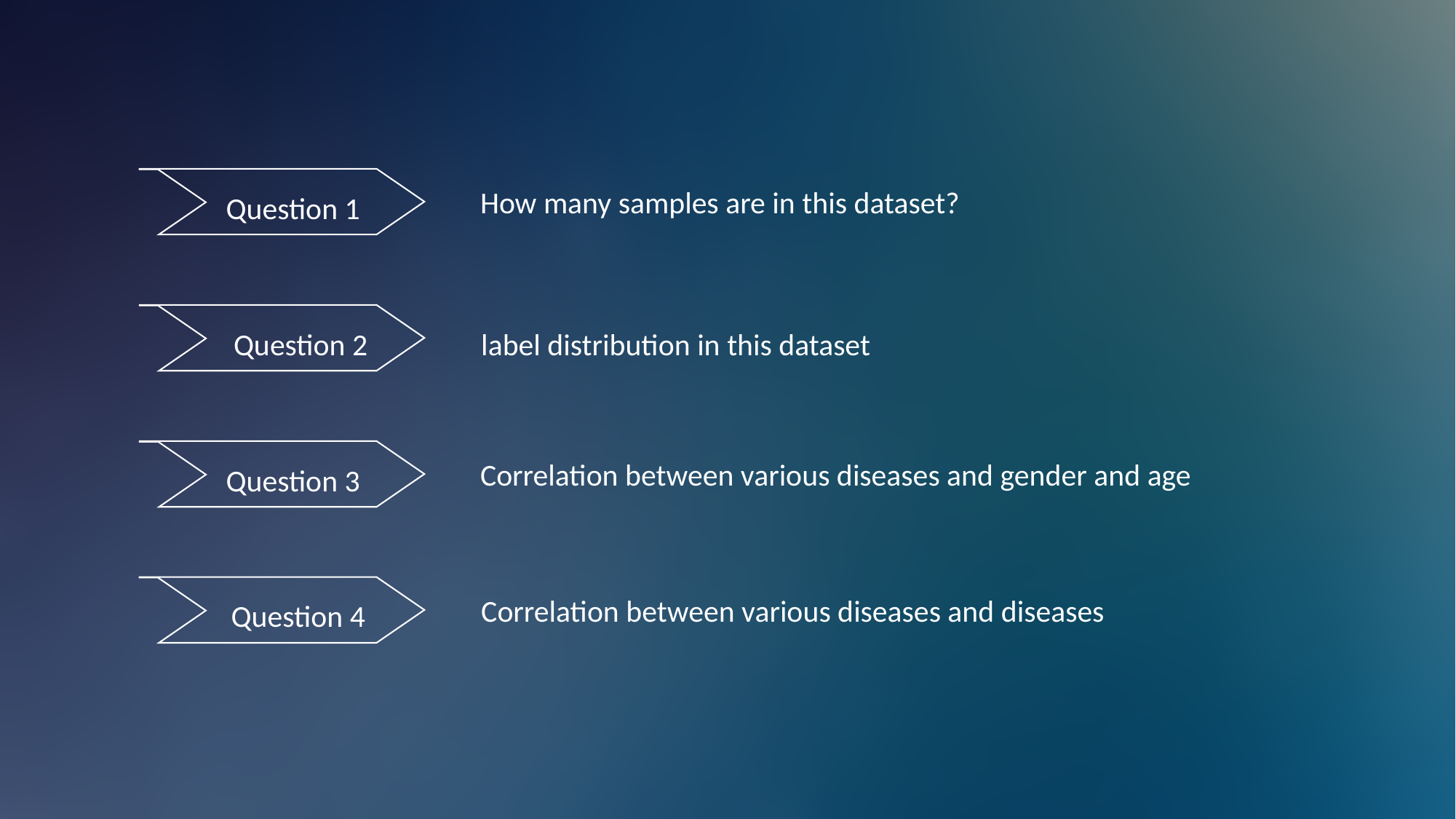

Question 1
How many samples are in this dataset?

Question 2
label distribution in this dataset

Question 3
Correlation between various diseases and gender and age

Question 4
Correlation between various diseases and diseases